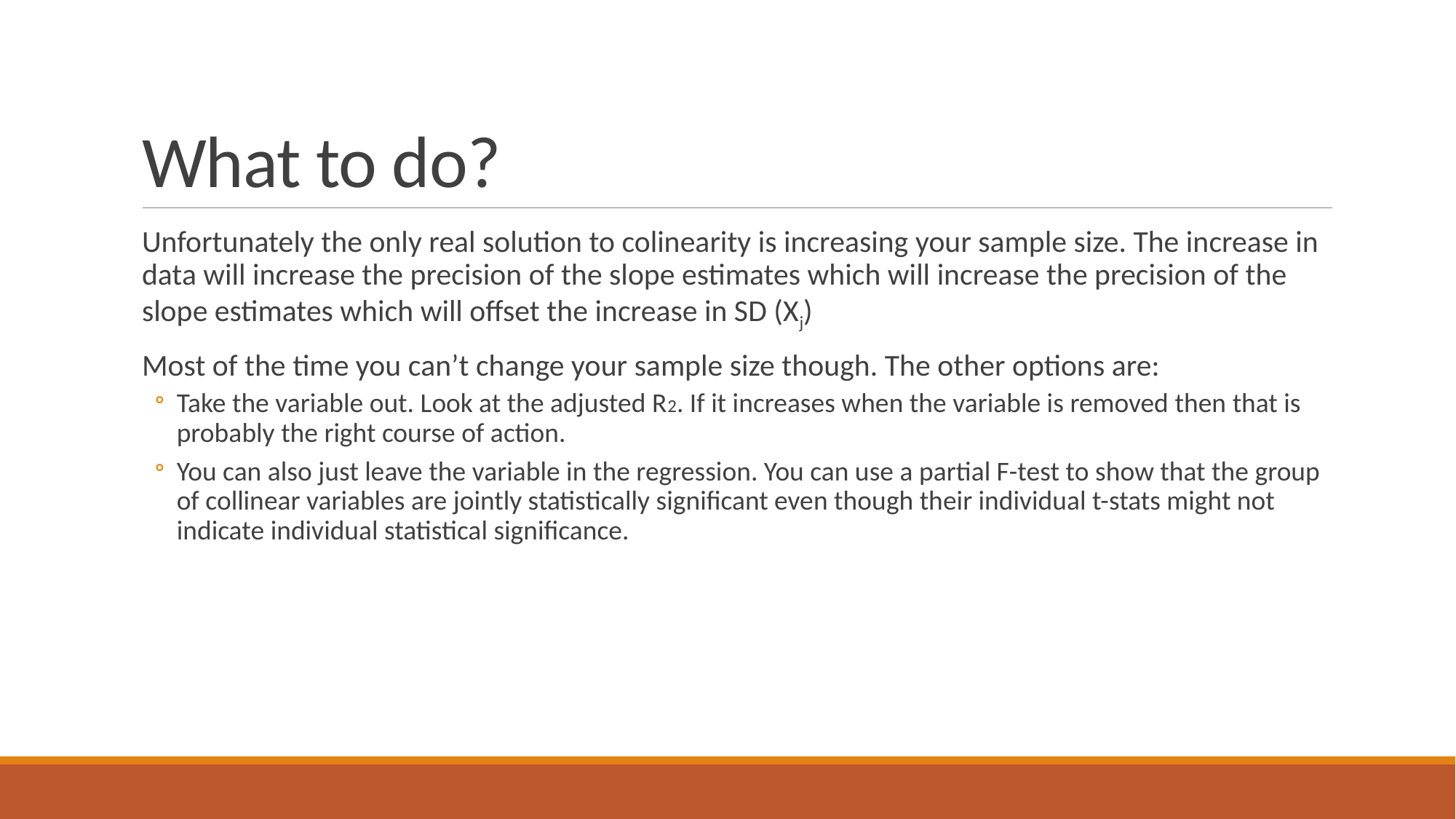

# What to do?
Unfortunately the only real solution to colinearity is increasing your sample size. The increase in data will increase the precision of the slope estimates which will increase the precision of the slope estimates which will offset the increase in SD (Xj)
Most of the time you can’t change your sample size though. The other options are:
Take the variable out. Look at the adjusted R2. If it increases when the variable is removed then that is probably the right course of action.
You can also just leave the variable in the regression. You can use a partial F-test to show that the group of collinear variables are jointly statistically significant even though their individual t-stats might not indicate individual statistical significance.